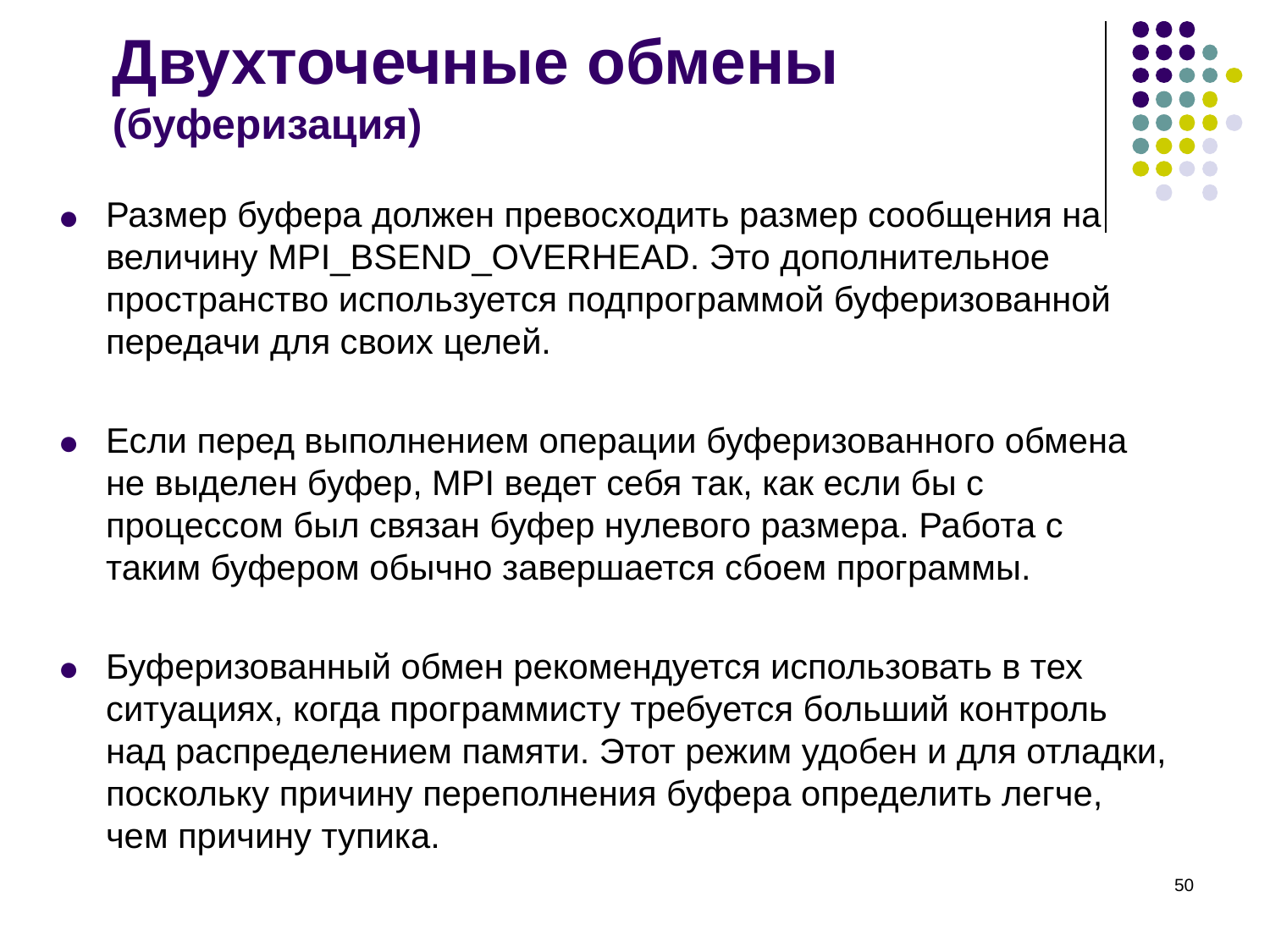

# Двухточечные обмены (буферизация)
Размер буфера должен превосходить размер сообщения на величину MPI_BSEND_OVERHEAD. Это дополнительное пространство используется подпрограммой буферизованной передачи для своих целей.

Если перед выполнением операции буферизованного обмена не выделен буфер, MPI ведет себя так, как если бы с процессом был связан буфер нулевого размера. Работа с таким буфером обычно завершается сбоем программы.

Буферизованный обмен рекомендуется использовать в тех ситуациях, когда программисту требуется больший контроль над распределением памяти. Этот режим удобен и для отладки, поскольку причину переполнения буфера определить легче, чем причину тупика.
50